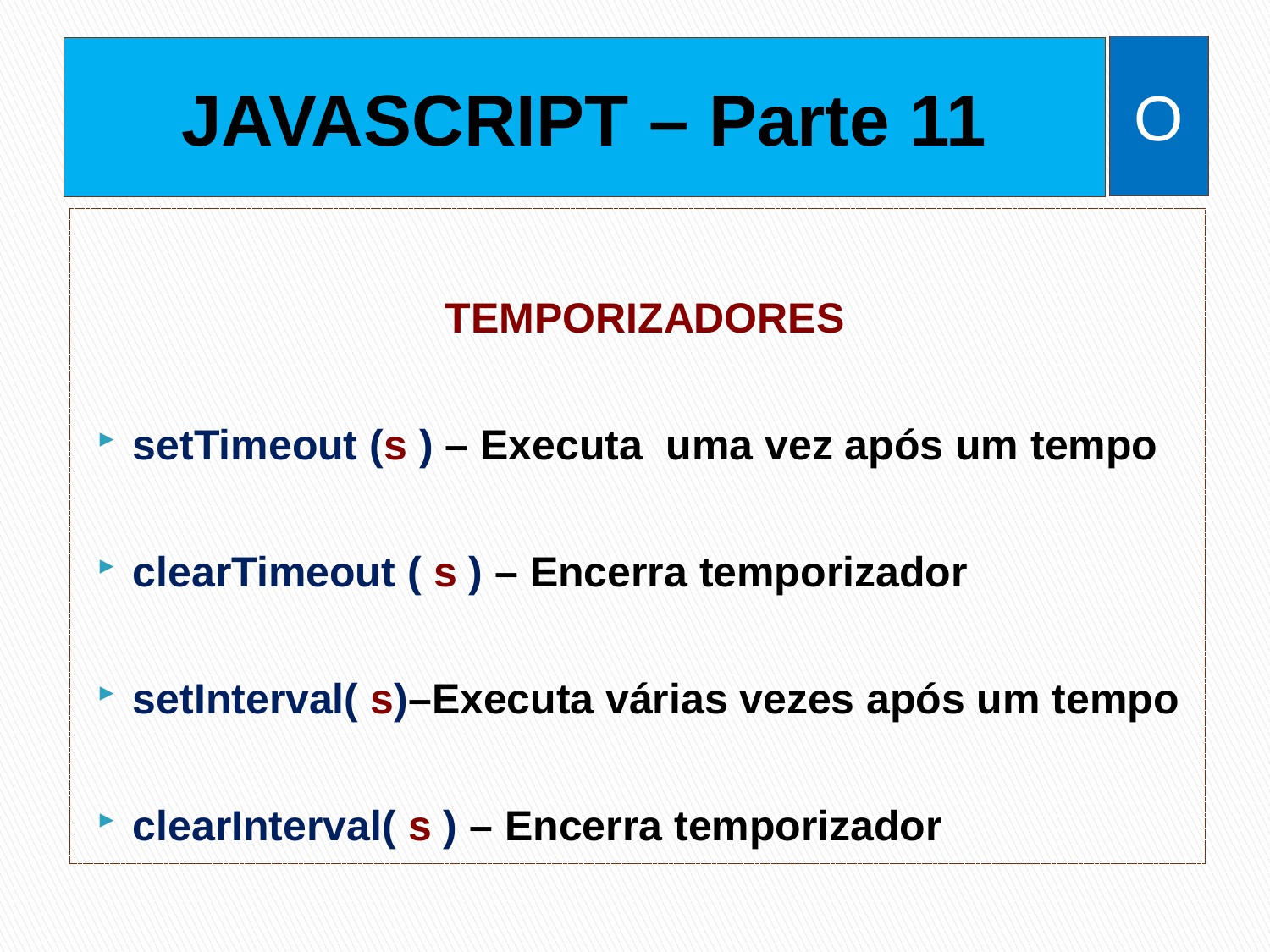

O
# JAVASCRIPT – Parte 11
TEMPORIZADORES
setTimeout (s ) – Executa  uma vez após um tempo
clearTimeout ( s ) – Encerra temporizador
setInterval( s)–Executa várias vezes após um tempo
clearInterval( s ) – Encerra temporizador